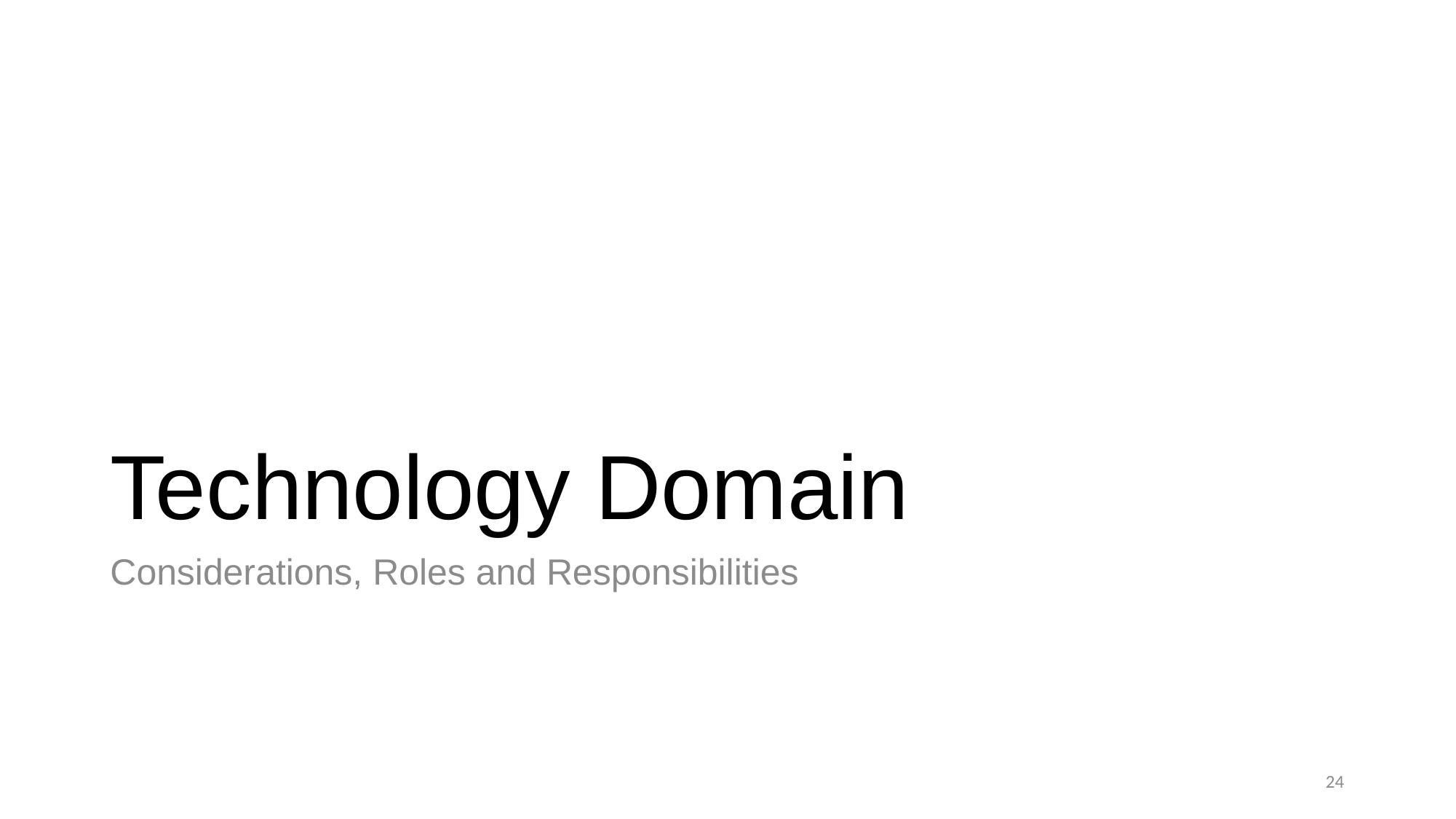

# Technology Domain
Considerations, Roles and Responsibilities
24